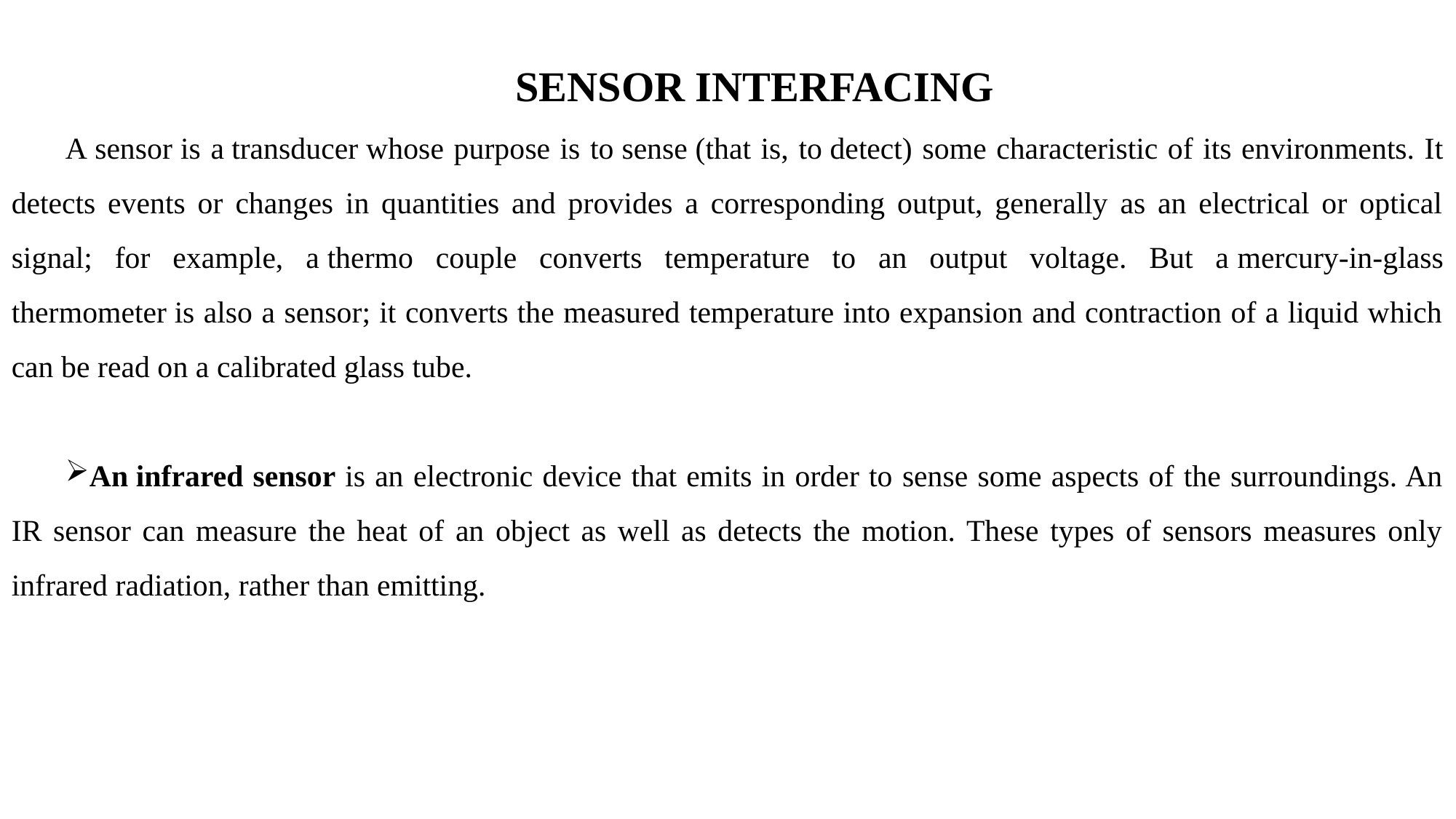

SENSOR INTERFACING
A sensor is a transducer whose purpose is to sense (that is, to detect) some characteristic of its environments. It detects events or changes in quantities and provides a corresponding output, generally as an electrical or optical signal; for example, a thermo couple converts temperature to an output voltage. But a mercury-in-glass thermometer is also a sensor; it converts the measured temperature into expansion and contraction of a liquid which can be read on a calibrated glass tube.

An infrared sensor is an electronic device that emits in order to sense some aspects of the surroundings. An IR sensor can measure the heat of an object as well as detects the motion. These types of sensors measures only infrared radiation, rather than emitting.